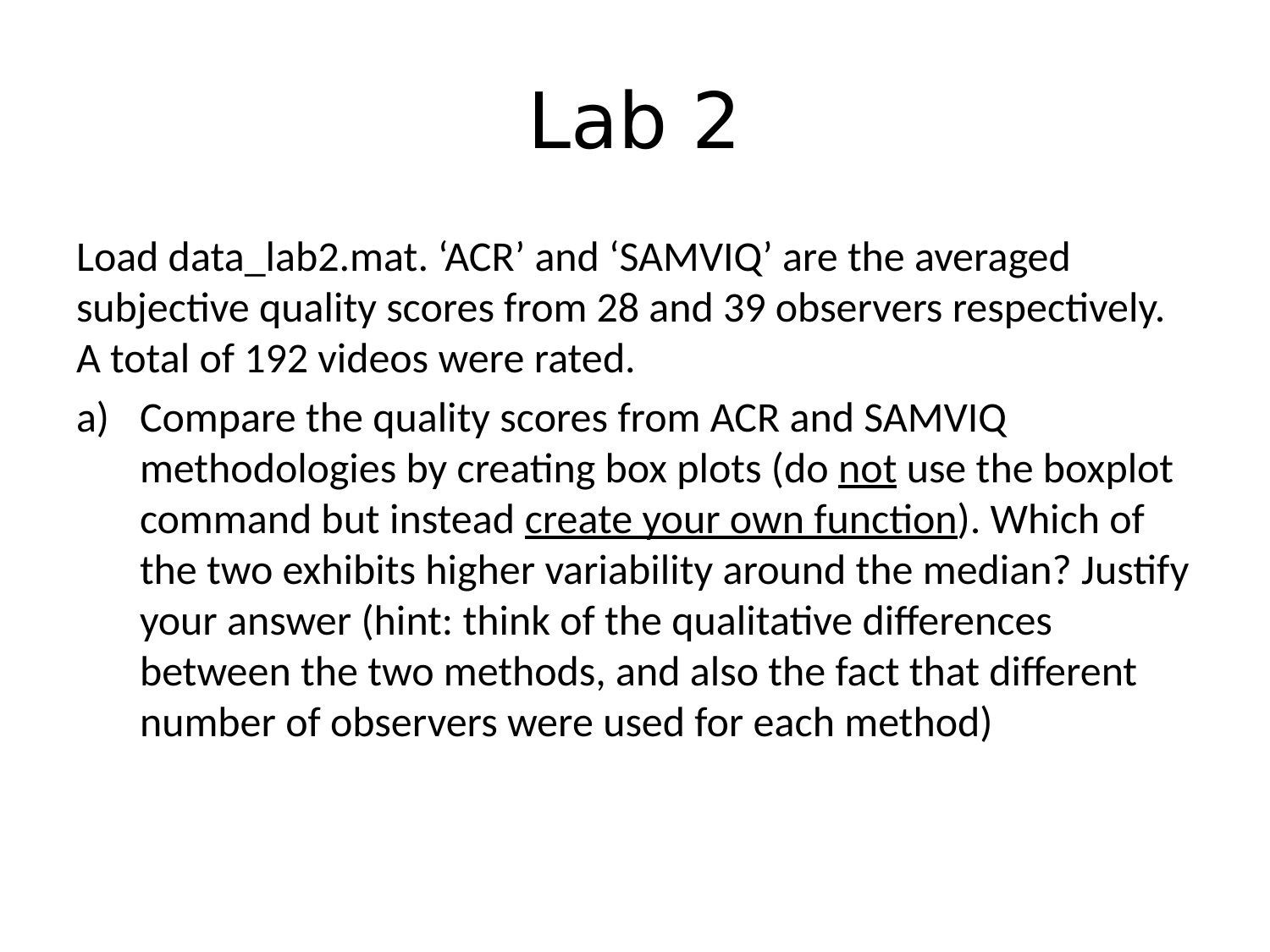

# Lab 2
Load data_lab2.mat. ‘ACR’ and ‘SAMVIQ’ are the averaged subjective quality scores from 28 and 39 observers respectively.  A total of 192 videos were rated.
Compare the quality scores from ACR and SAMVIQ methodologies by creating box plots (do not use the boxplot command but instead create your own function). Which of the two exhibits higher variability around the median? Justify your answer (hint: think of the qualitative differences between the two methods, and also the fact that different number of observers were used for each method)